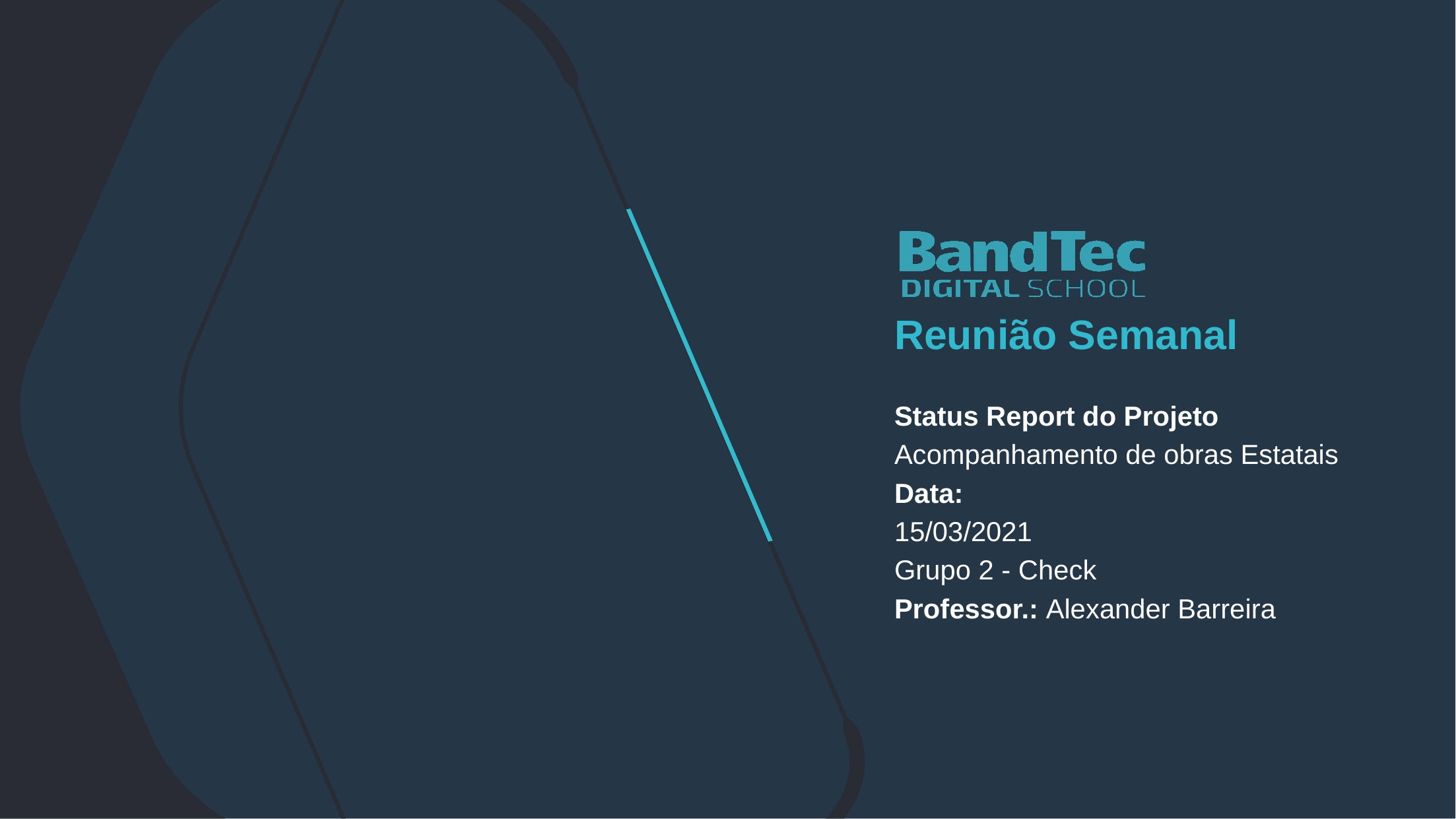

Reunião Semanal

Status Report do Projeto
Acompanhamento de obras Estatais
Data:
15/03/2021
Grupo 2 - Check
Professor.: Alexander Barreira